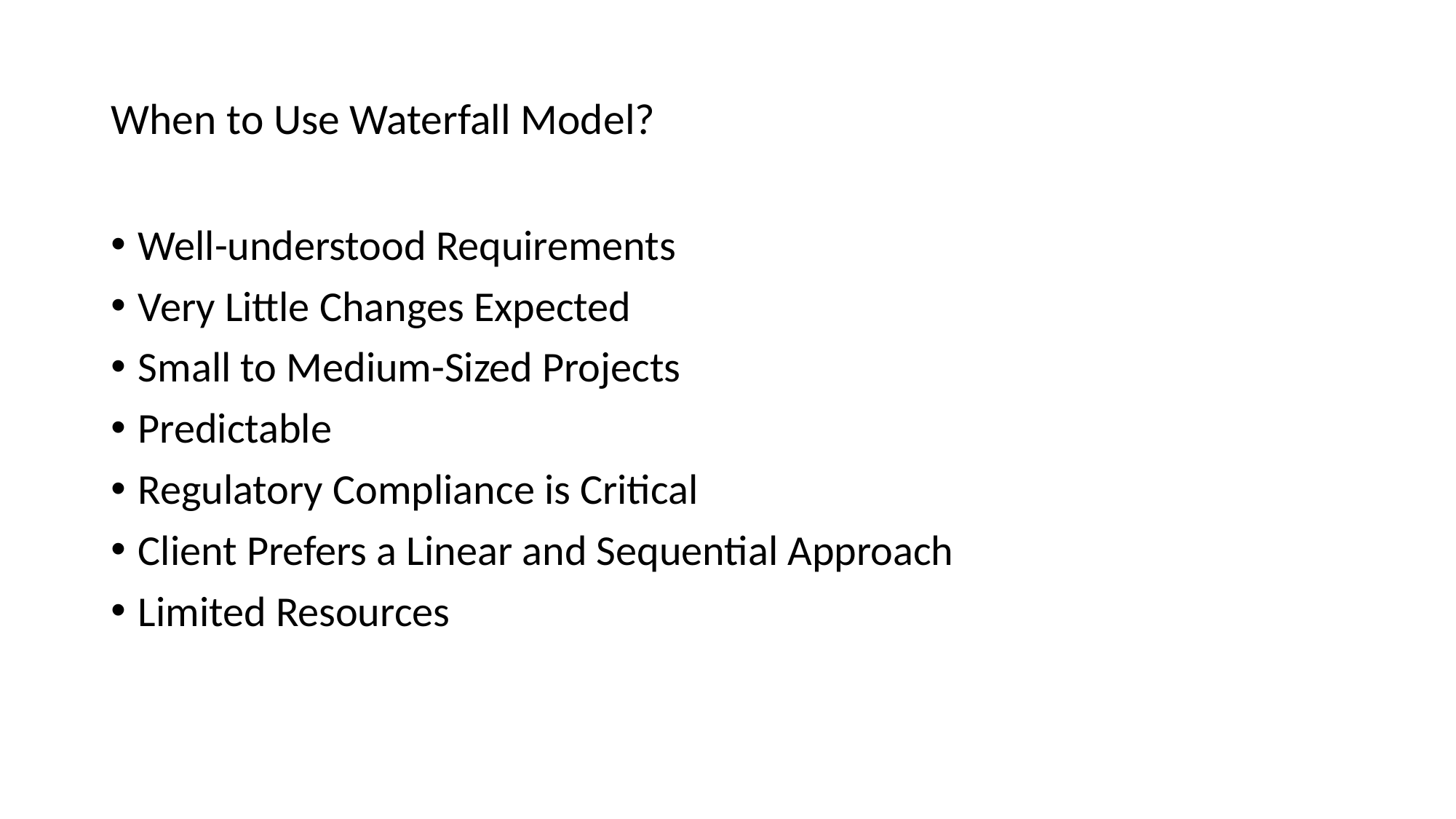

# When to Use Waterfall Model?
Well-understood Requirements
Very Little Changes Expected
Small to Medium-Sized Projects
Predictable
Regulatory Compliance is Critical
Client Prefers a Linear and Sequential Approach
Limited Resources